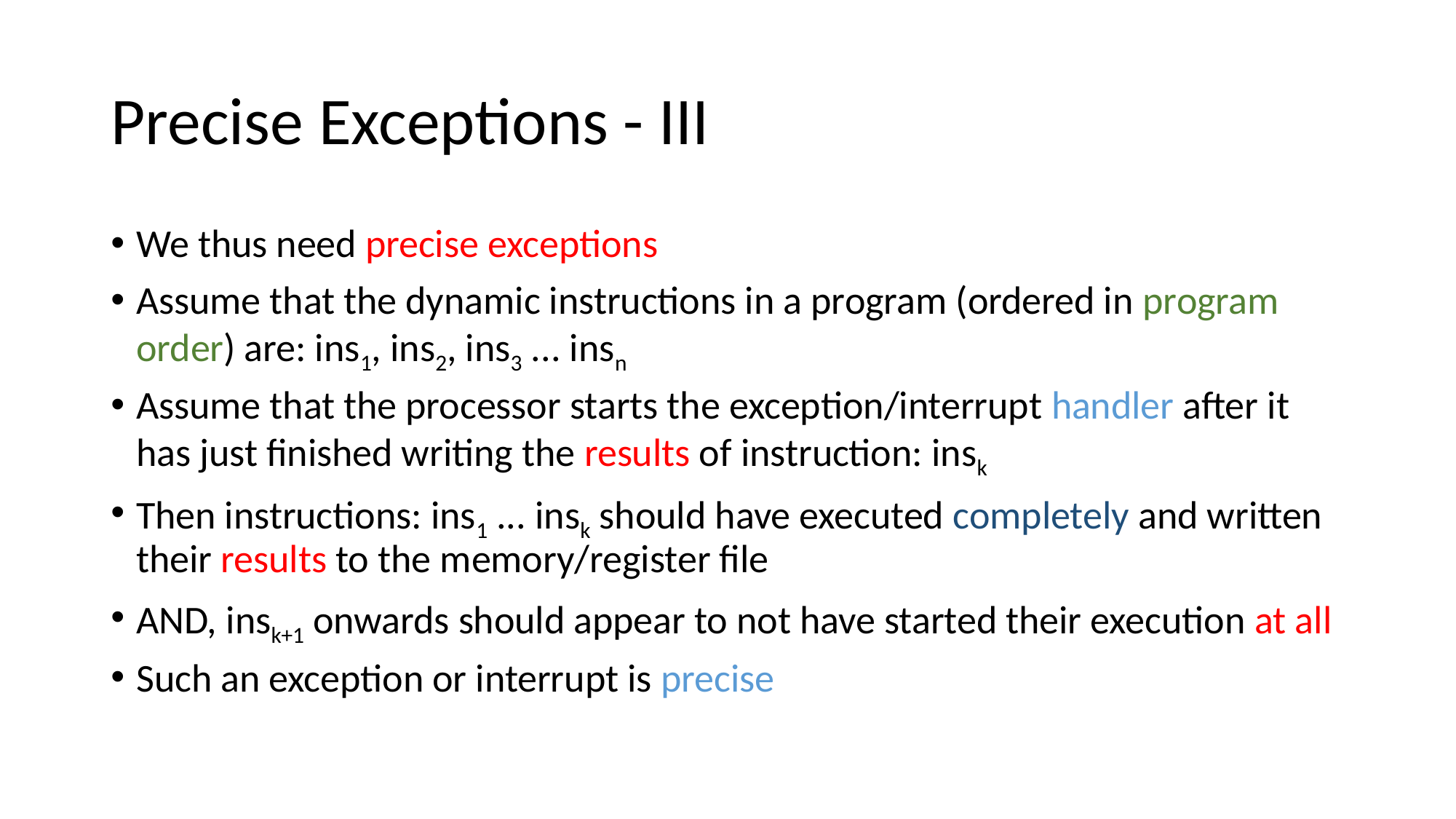

# Precise Exceptions - III
We thus need precise exceptions
Assume that the dynamic instructions in a program (ordered in program order) are: ins1, ins2, ins3 ... insn
Assume that the processor starts the exception/interrupt handler after it has just finished writing the results of instruction: insk
Then instructions: ins1 ... insk should have executed completely and written their results to the memory/register file
AND, insk+1 onwards should appear to not have started their execution at all
Such an exception or interrupt is precise